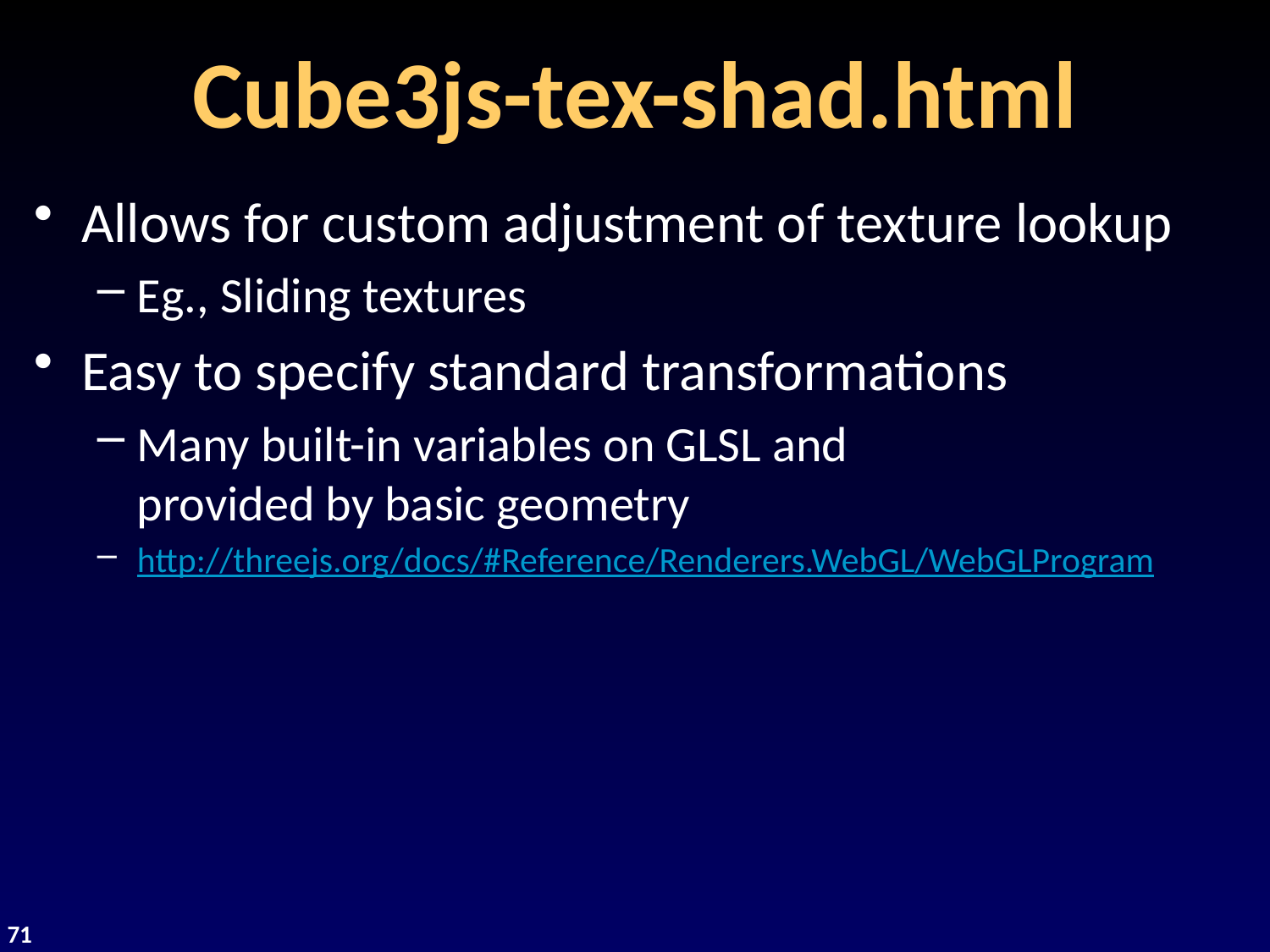

# Cube3js-tex-shad.html
Allows for custom adjustment of texture lookup
Eg., Sliding textures
Easy to specify standard transformations
Many built-in variables on GLSL and
provided by basic geometry
http://threejs.org/docs/#Reference/Renderers.WebGL/WebGLProgram

71